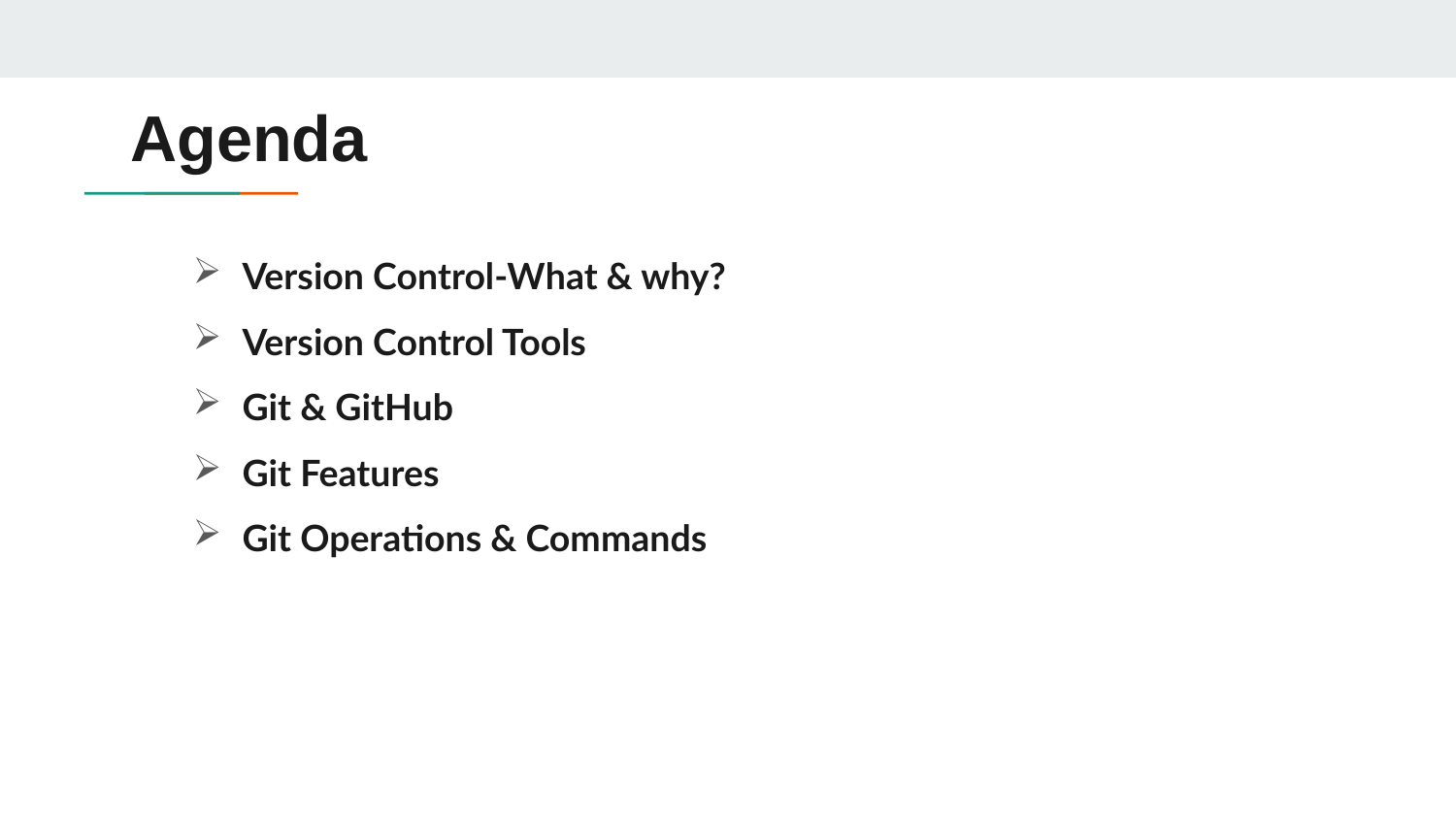

# Agenda
Version Control-What & why?
Version Control Tools
Git & GitHub
Git Features
Git Operations & Commands